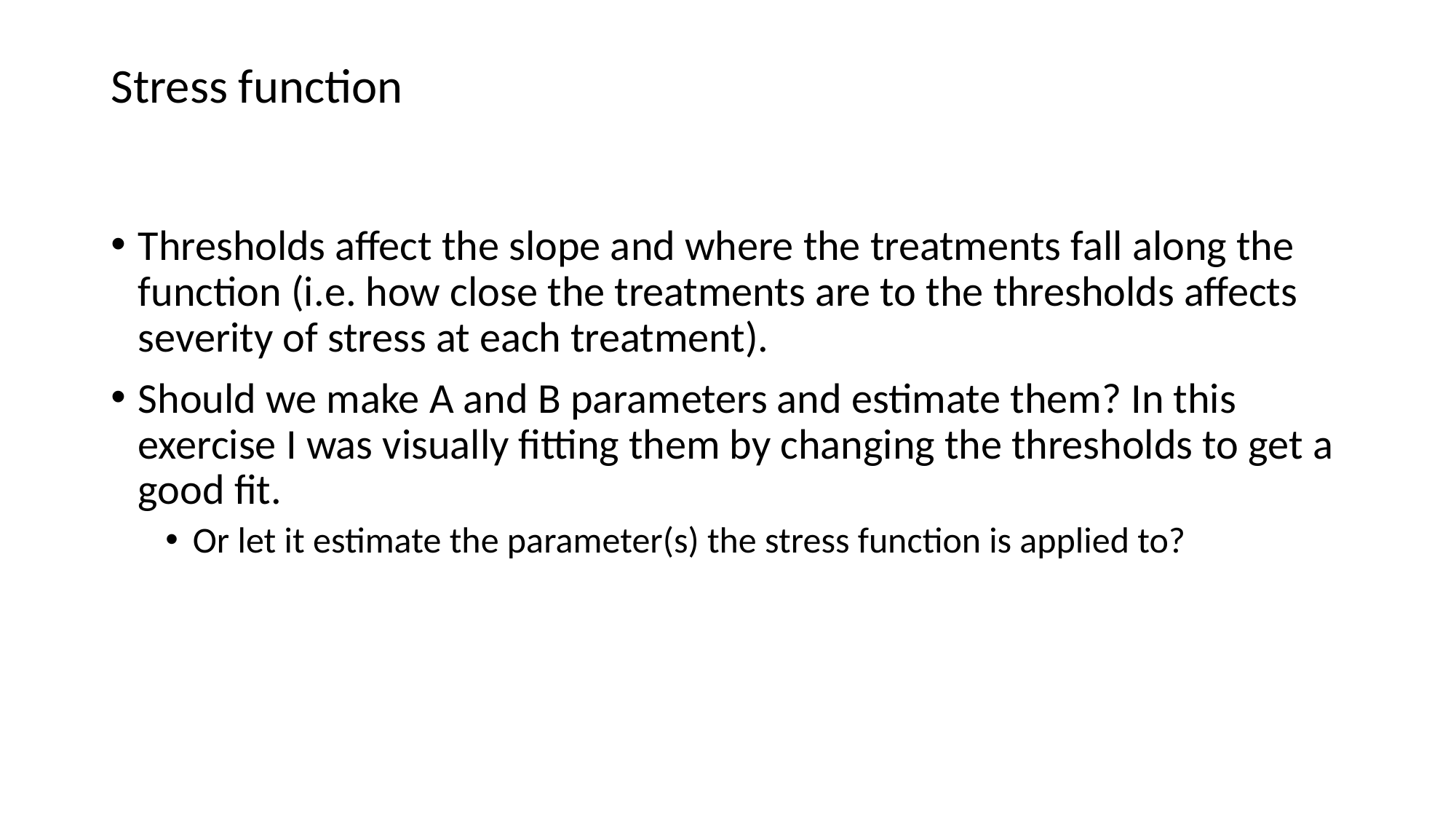

# Stress function
Thresholds affect the slope and where the treatments fall along the function (i.e. how close the treatments are to the thresholds affects severity of stress at each treatment).
Should we make A and B parameters and estimate them? In this exercise I was visually fitting them by changing the thresholds to get a good fit.
Or let it estimate the parameter(s) the stress function is applied to?